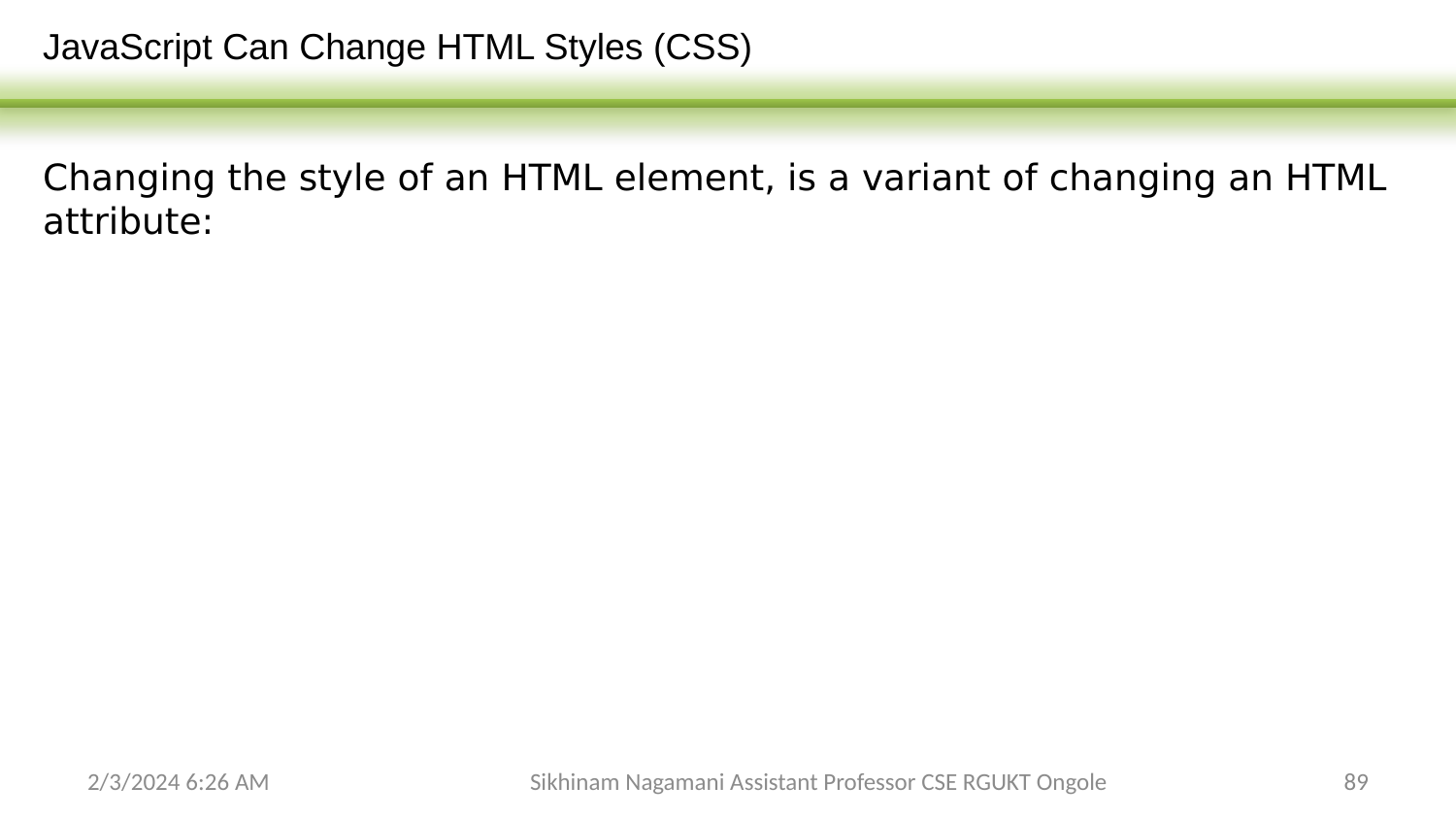

JavaScript Can Change HTML Styles (CSS)

Changing the style of an HTML element, is a variant of changing an HTML attribute:

2/3/2024 6:26 AM
Sikhinam Nagamani Assistant Professor CSE RGUKT Ongole
89